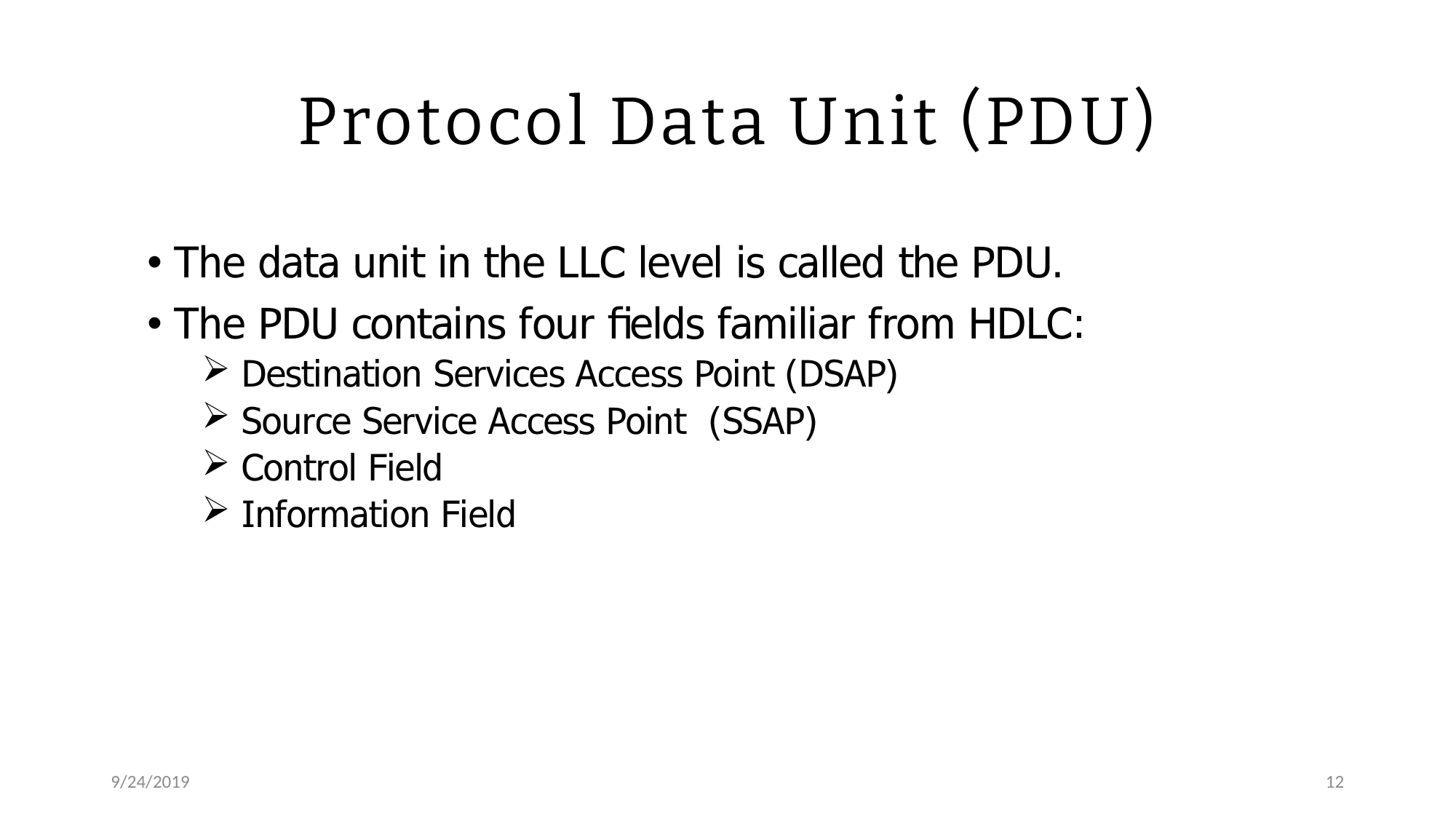

# Protocol Data Unit (PDU)
The data unit in the LLC level is called the PDU.
The PDU contains four fields familiar from HDLC:
 Destination Services Access Point (DSAP)
 Source Service Access Point  (SSAP)
 Control Field
 Information Field
9/24/2019
12